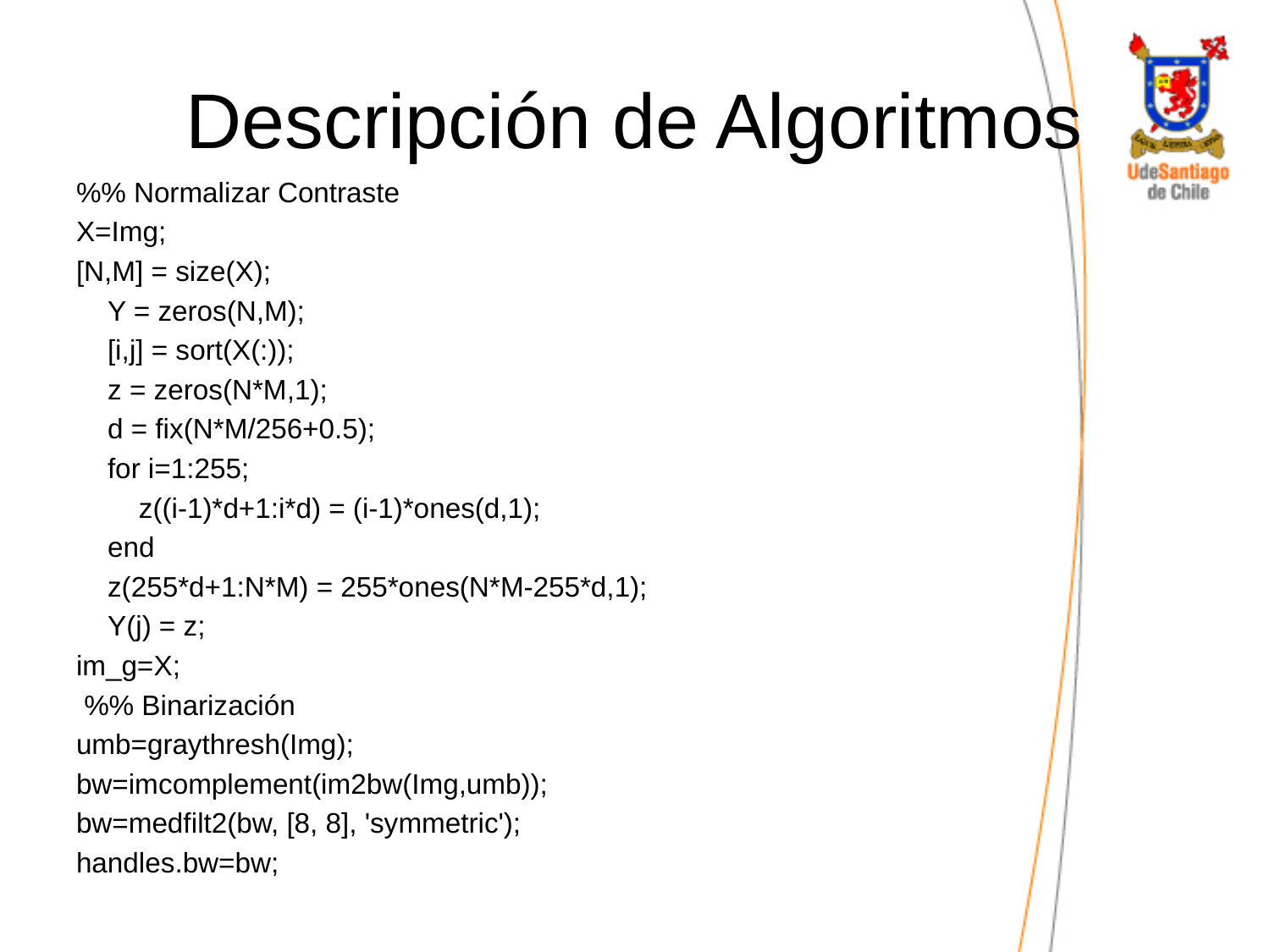

# Descripción de Algoritmos
%% Normalizar Contraste
X=Img;
[N,M] = size(X);
    Y = zeros(N,M);
    [i,j] = sort(X(:));
    z = zeros(N*M,1);
    d = fix(N*M/256+0.5);
    for i=1:255;
        z((i-1)*d+1:i*d) = (i-1)*ones(d,1);
    end
    z(255*d+1:N*M) = 255*ones(N*M-255*d,1);
    Y(j) = z;
im_g=X;
 %% Binarización
umb=graythresh(Img);
bw=imcomplement(im2bw(Img,umb));
bw=medfilt2(bw, [8, 8], 'symmetric');
handles.bw=bw;